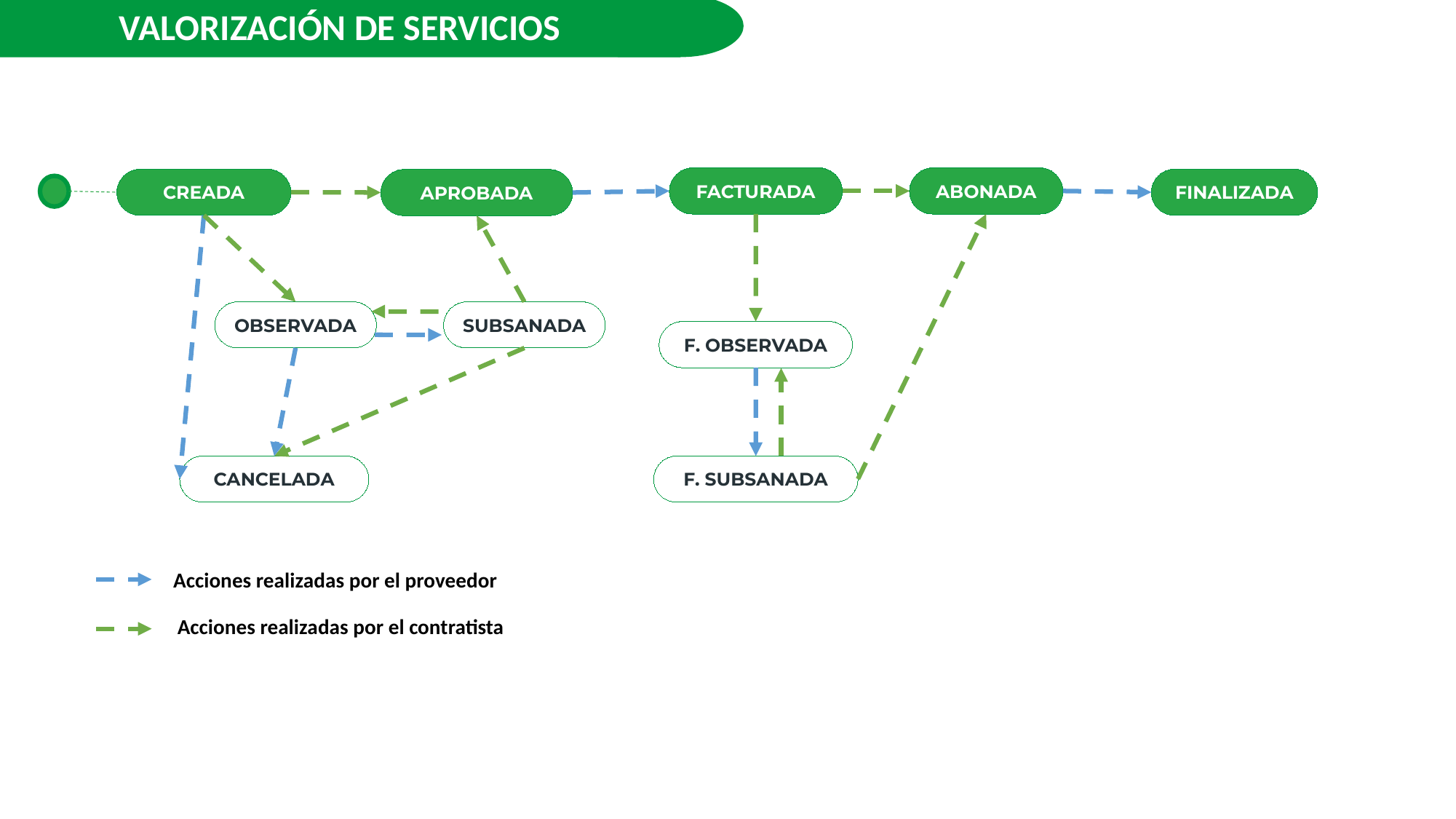

VALORIZACIÓN DE SERVICIOS
FACTURADA
ABONADA
CREADA
FINALIZADA
APROBADA

OBSERVADA
SUBSANADA
F. OBSERVADA
CANCELADA
F. SUBSANADA
Acciones realizadas por el proveedor
Acciones realizadas por el contratista